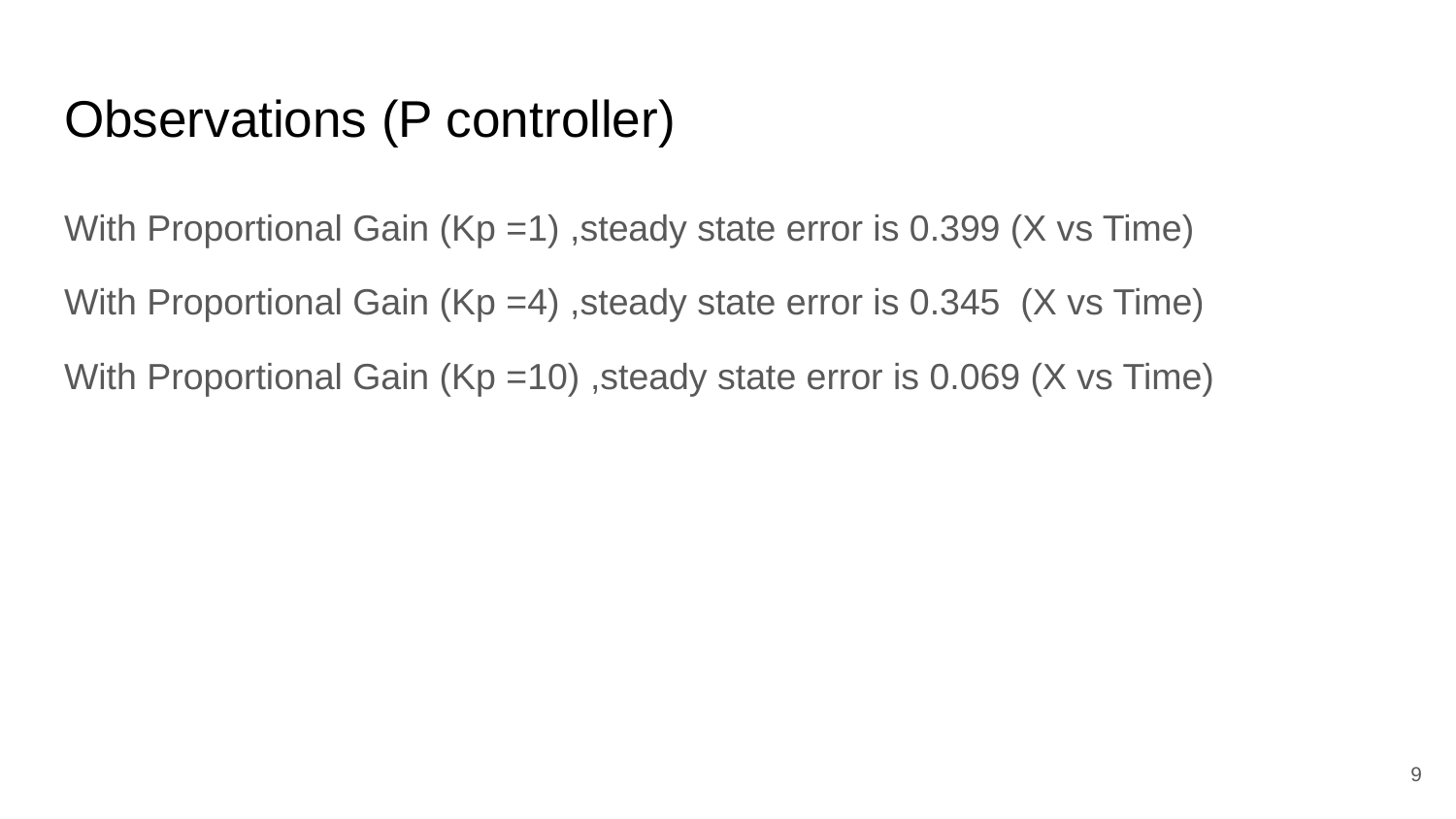

# Observations (P controller)
With Proportional Gain (Kp =1) ,steady state error is 0.399 (X vs Time)
With Proportional Gain (Kp =4) ,steady state error is 0.345  (X vs Time)
With Proportional Gain (Kp =10) ,steady state error is 0.069 (X vs Time)

9